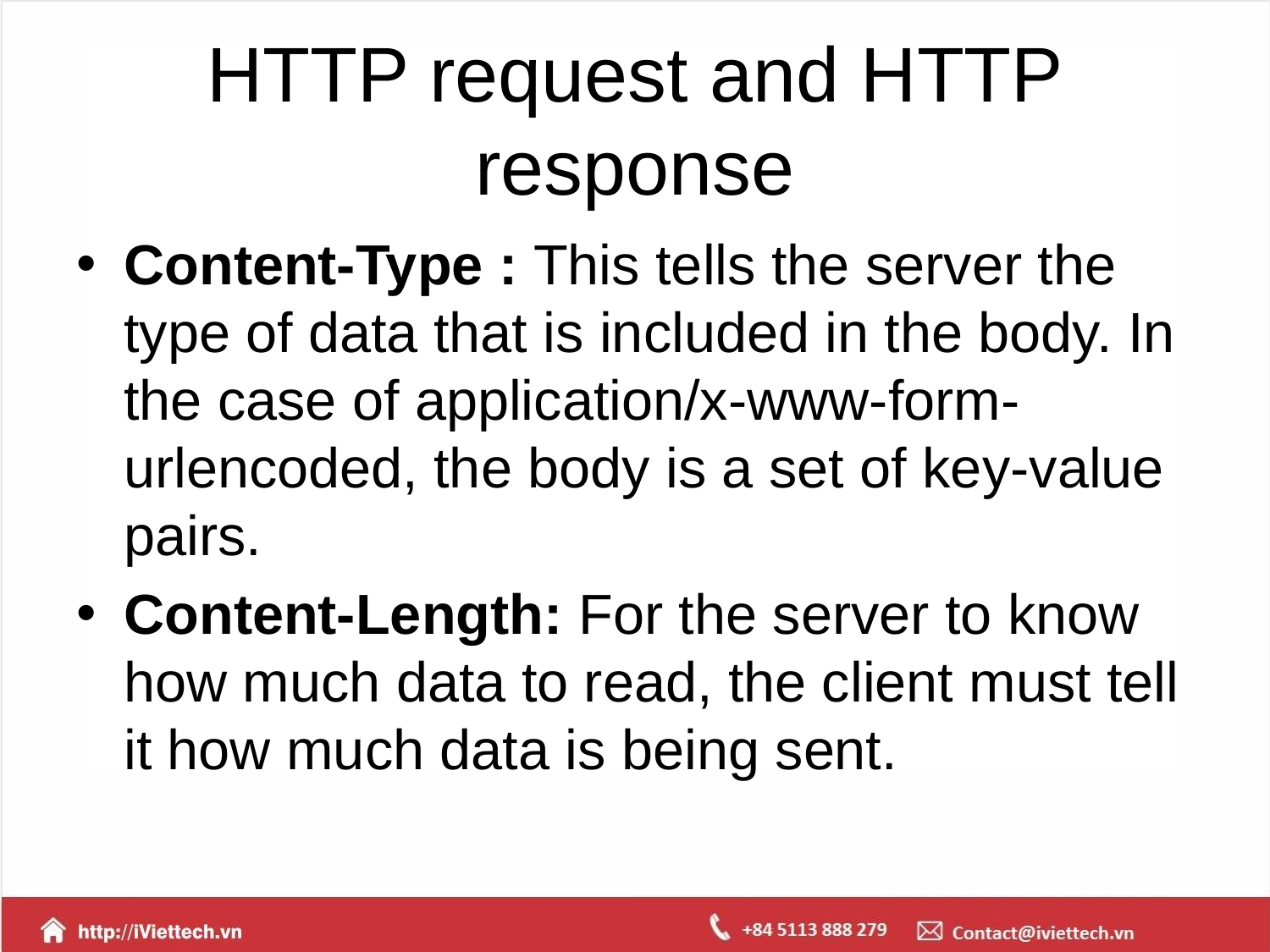

# HTTP request and HTTP response
Content-Type : This tells the server the type of data that is included in the body. In the case of application/x-www-form-urlencoded, the body is a set of key-value pairs.
Content-Length: For the server to know how much data to read, the client must tell it how much data is being sent.